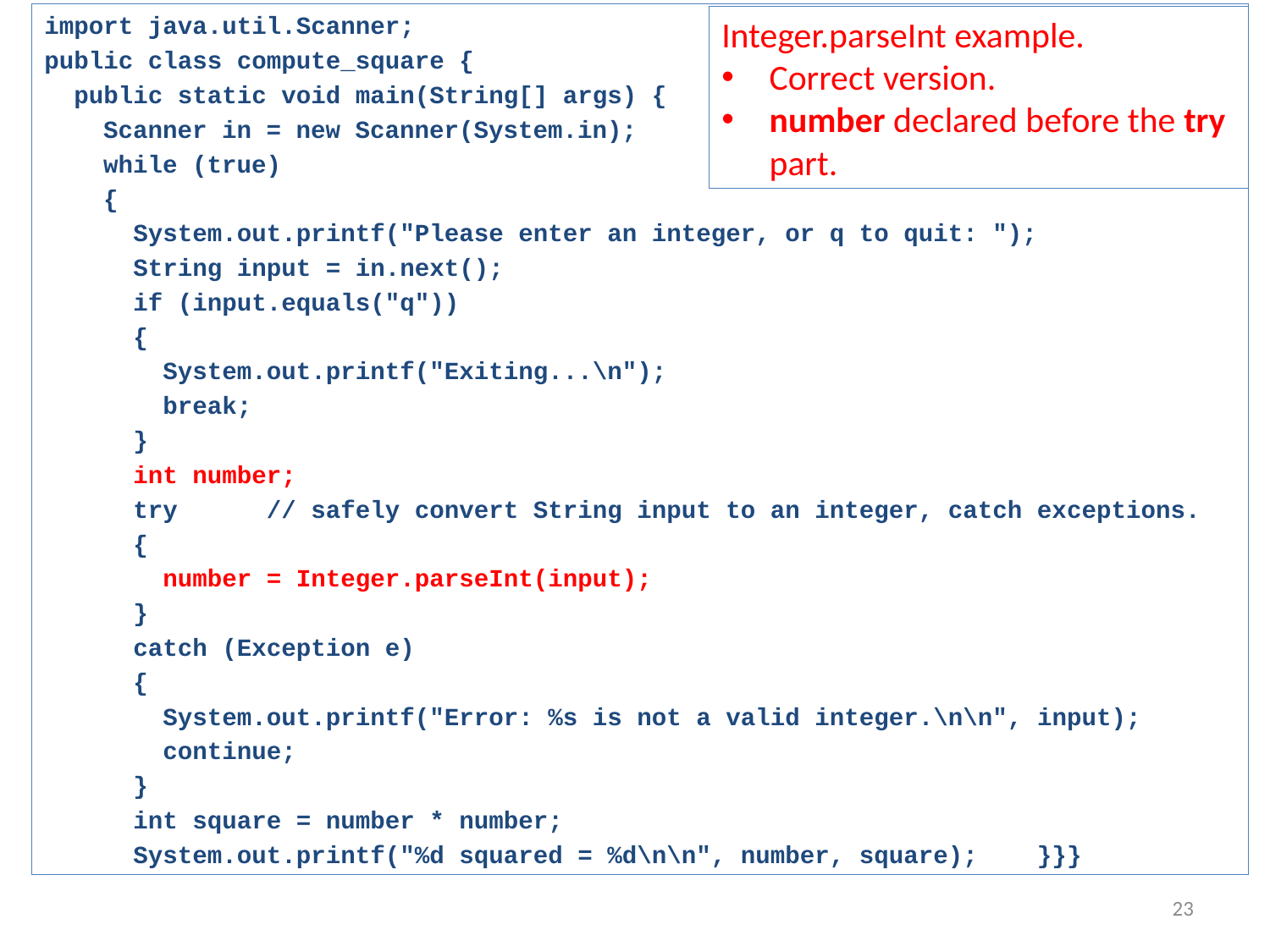

import java.util.Scanner;
public class compute_square {
  public static void main(String[] args) {
    Scanner in = new Scanner(System.in);
    while (true)
    {
      System.out.printf("Please enter an integer, or q to quit: ");
      String input = in.next();
      if (input.equals("q"))
      {
        System.out.printf("Exiting...\n");
        break;
      }
      int number;
      try      // safely convert String input to an integer, catch exceptions.
      {
        number = Integer.parseInt(input);
      }
      catch (Exception e)
      {
        System.out.printf("Error: %s is not a valid integer.\n\n", input);
        continue;
      }
      int square = number * number;
      System.out.printf("%d squared = %d\n\n", number, square);    }}}
Integer.parseInt example.
Correct version.
number declared before the try part.
23